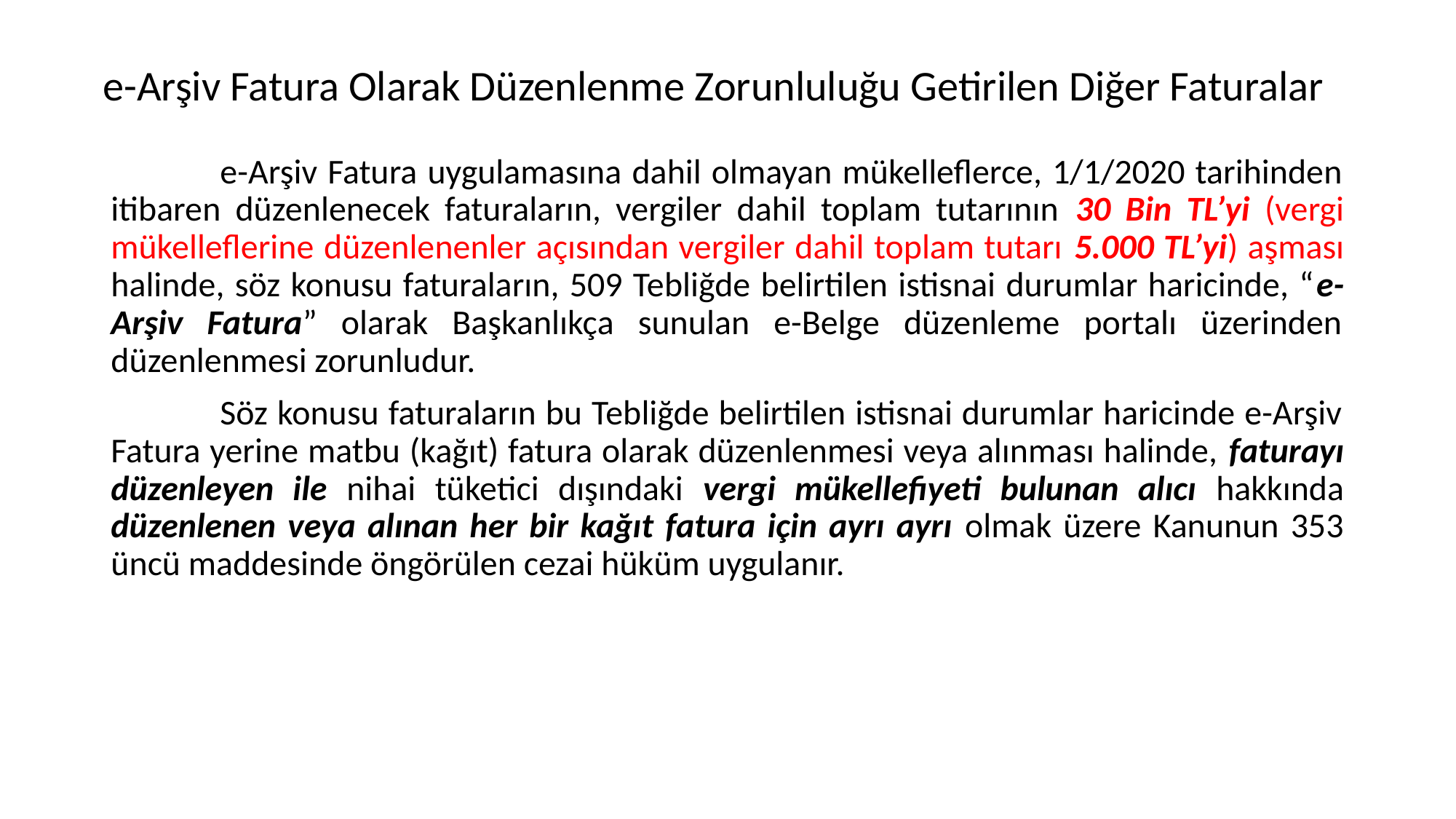

# e-Arşiv Fatura Olarak Düzenlenme Zorunluluğu Getirilen Diğer Faturalar
	e-Arşiv Fatura uygulamasına dahil olmayan mükelleflerce, 1/1/2020 tarihinden itibaren düzenlenecek faturaların, vergiler dahil toplam tutarının 30 Bin TL’yi (vergi mükelleflerine düzenlenenler açısından vergiler dahil toplam tutarı 5.000 TL’yi) aşması halinde, söz konusu faturaların, 509 Tebliğde belirtilen istisnai durumlar haricinde, “e-Arşiv Fatura” olarak Başkanlıkça sunulan e-Belge düzenleme portalı üzerinden düzenlenmesi zorunludur.
	Söz konusu faturaların bu Tebliğde belirtilen istisnai durumlar haricinde e-Arşiv Fatura yerine matbu (kağıt) fatura olarak düzenlenmesi veya alınması halinde, faturayı düzenleyen ile nihai tüketici dışındaki vergi mükellefiyeti bulunan alıcı hakkında düzenlenen veya alınan her bir kağıt fatura için ayrı ayrı olmak üzere Kanunun 353 üncü maddesinde öngörülen cezai hüküm uygulanır.